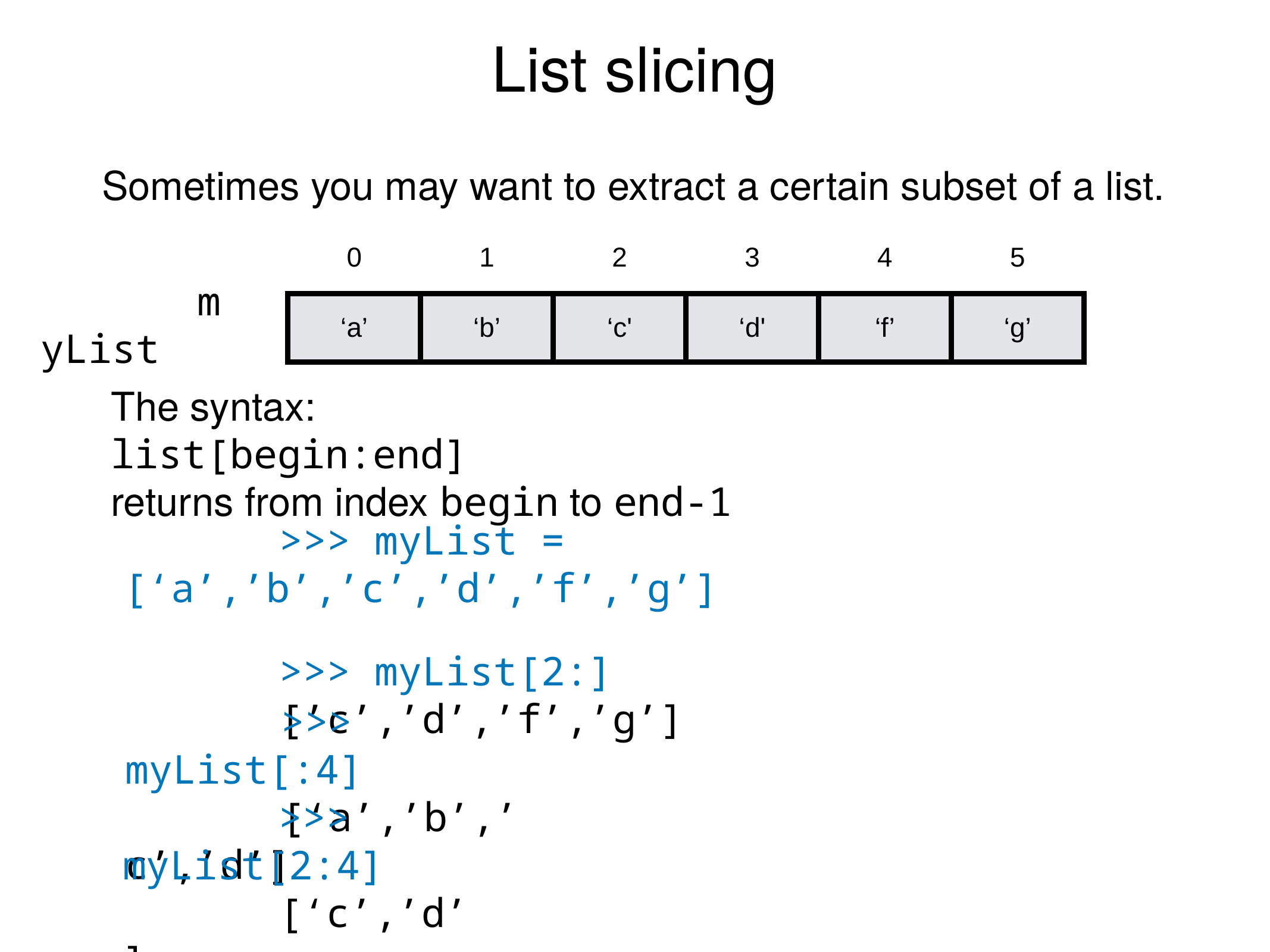

# List slicing
Sometimes you may want to extract a certain subset of a list.
| 0 | 1 | 2 | 3 | 4 | 5 |
| --- | --- | --- | --- | --- | --- |
| ‘a’ | ‘b’ | ‘c' | ‘d' | ‘f’ | ‘g’ |
myList
The syntax:
list[begin:end]
returns from index begin to end-1
>>> myList = [‘a’,’b’,’c’,’d’,’f’,’g’]

>>> myList[2:]
[’c’,’d’,’f’,’g’]
>>> myList[:4]
[‘a’,’b’,’c’,’d’]

>>> myList[2:4]
[‘c’,’d’]